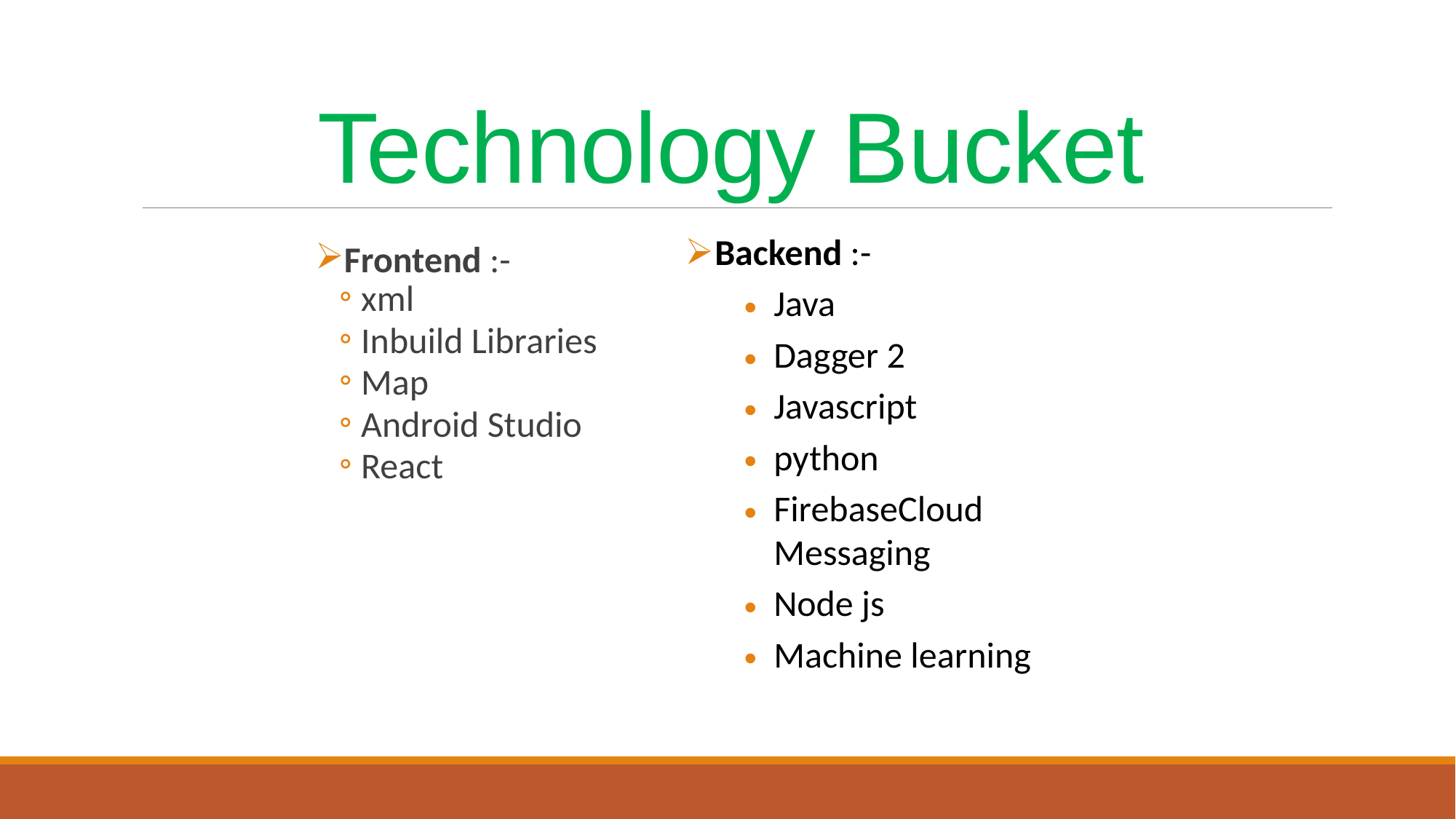

# Technology Bucket
Backend :-
Java
Dagger 2
Javascript
python
FirebaseCloud Messaging
Node js
Machine learning

Frontend :-
xml
Inbuild Libraries
Map
Android Studio
React